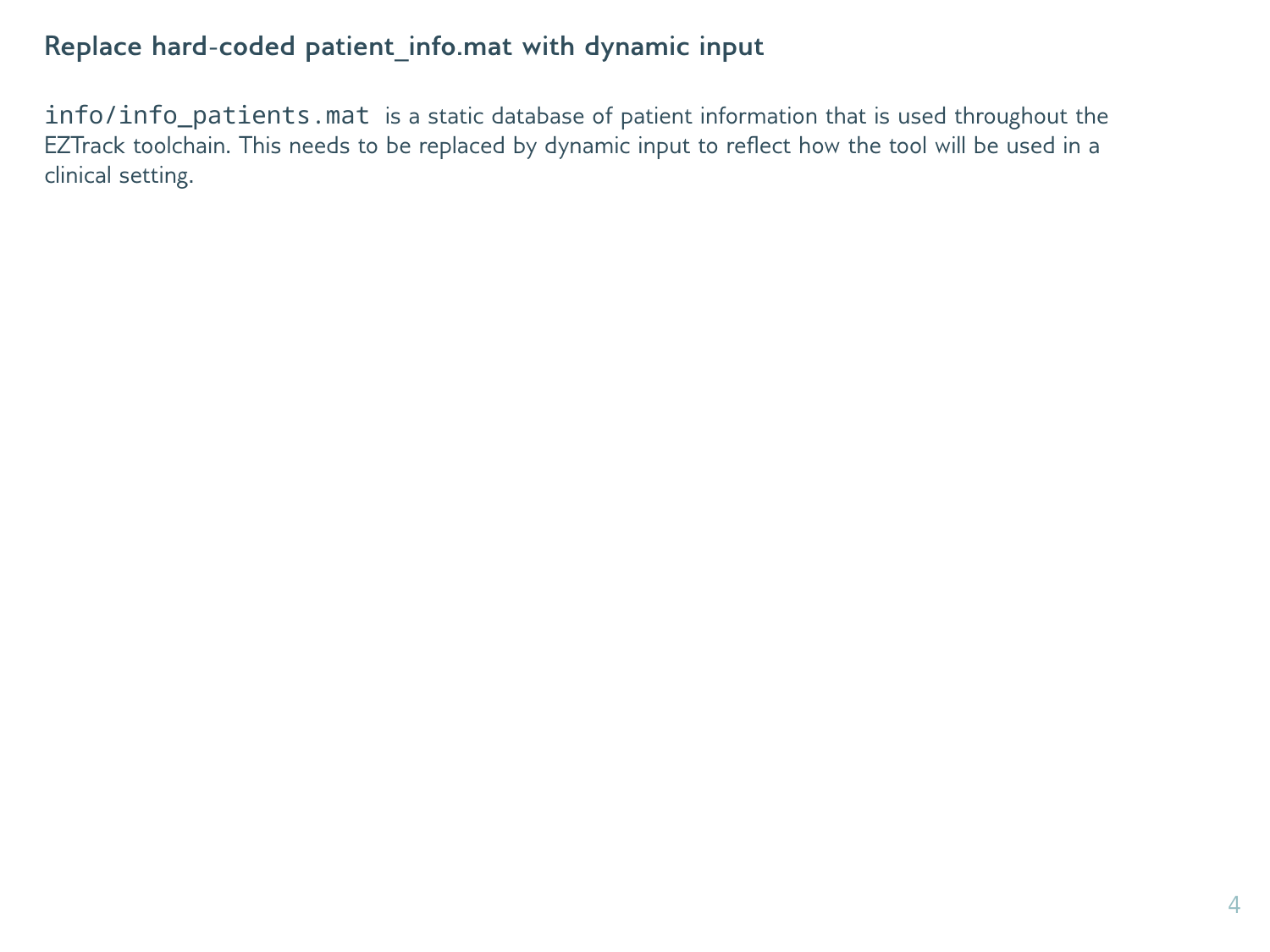

Replace hard-coded patient_info.mat with dynamic input

info/info_patients.mat is a static database of patient information that is used throughout the EZTrack toolchain. This needs to be replaced by dynamic input to reflect how the tool will be used in a clinical setting.
4